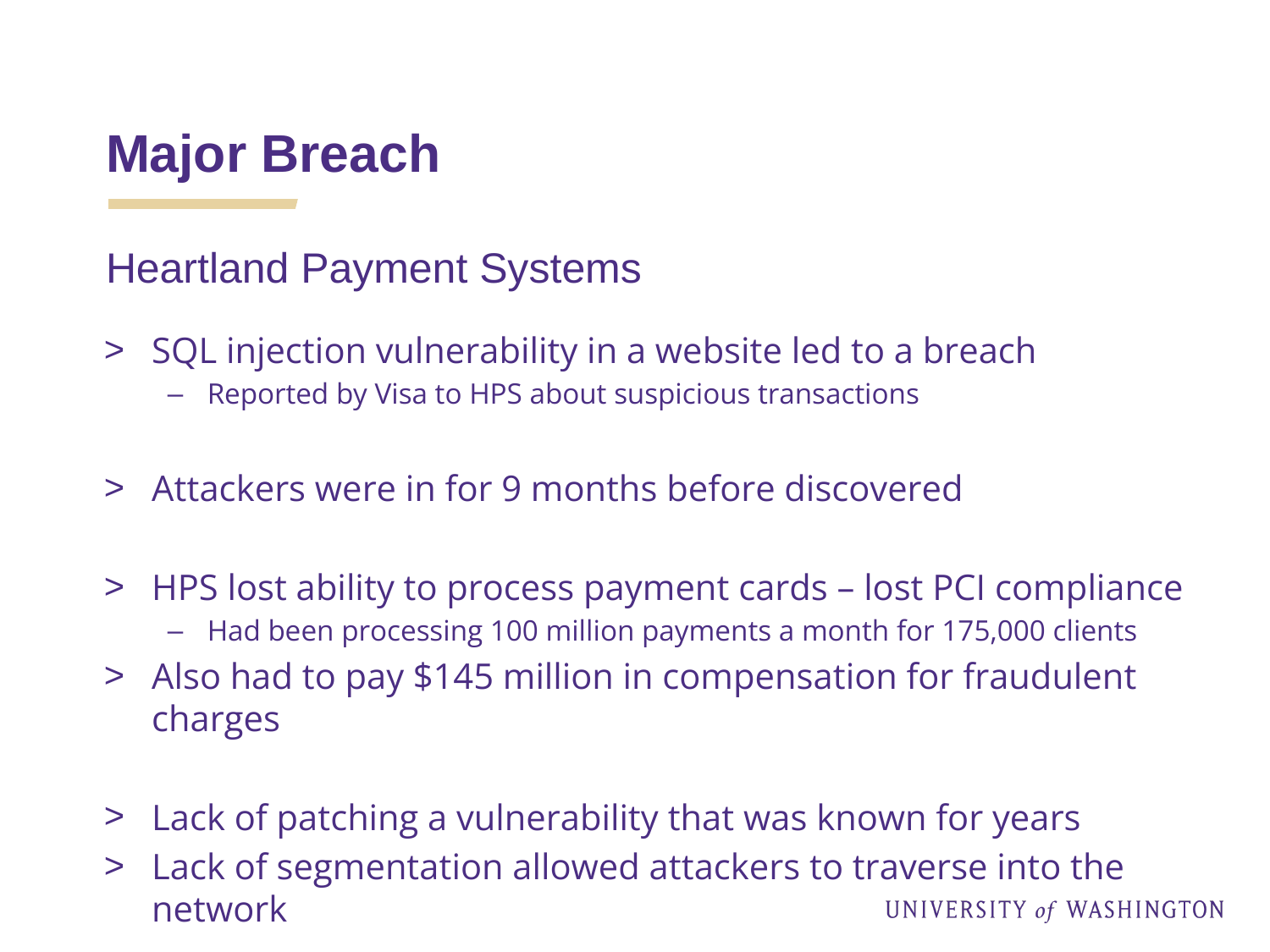

# Major Breach
Heartland Payment Systems
SQL injection vulnerability in a website led to a breach
Reported by Visa to HPS about suspicious transactions

Attackers were in for 9 months before discovered

HPS lost ability to process payment cards – lost PCI compliance
Had been processing 100 million payments a month for 175,000 clients
Also had to pay $145 million in compensation for fraudulent charges

Lack of patching a vulnerability that was known for years
Lack of segmentation allowed attackers to traverse into the network